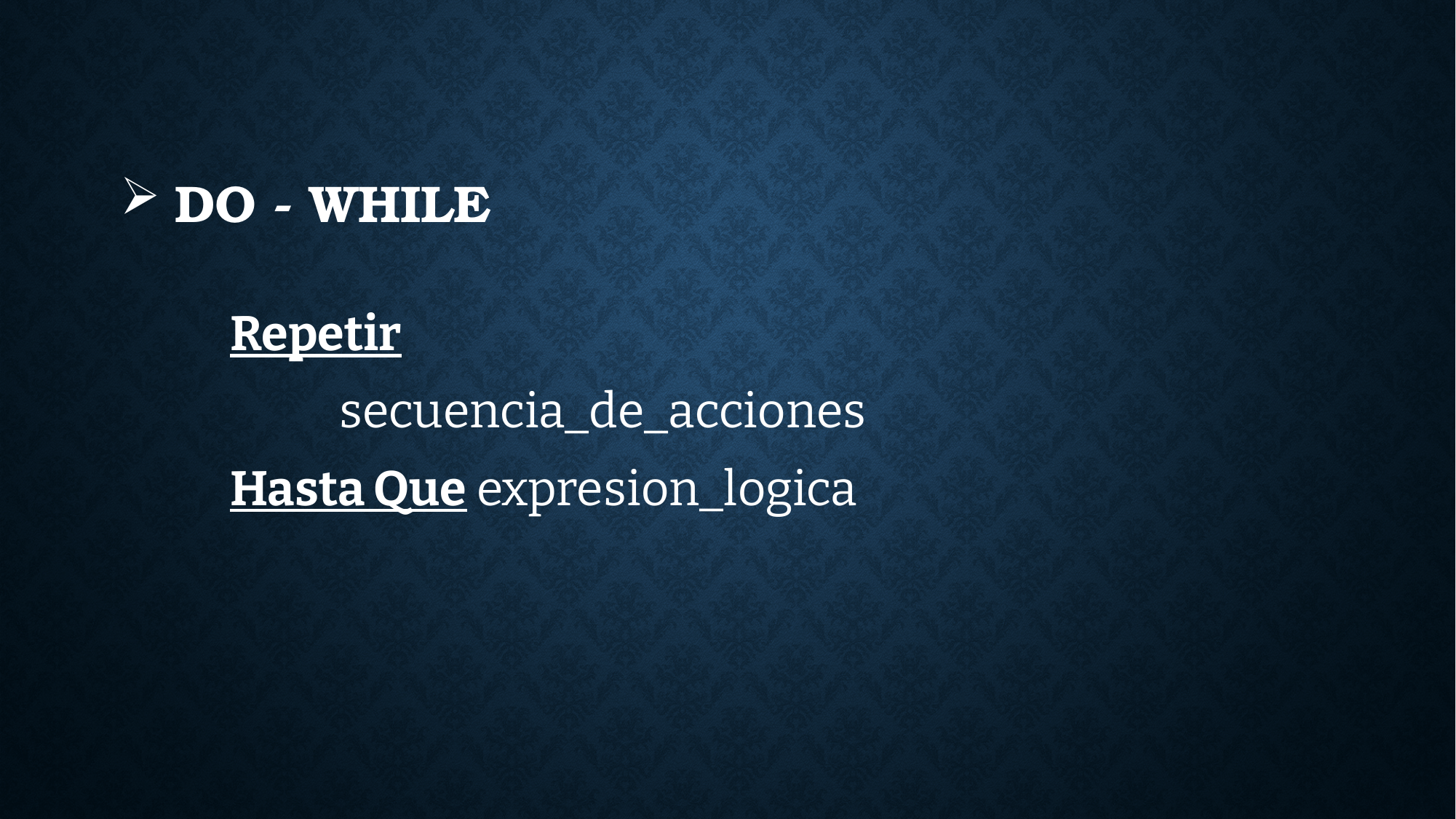

# Do - while
Repetir
	secuencia_de_acciones
Hasta Que expresion_logica